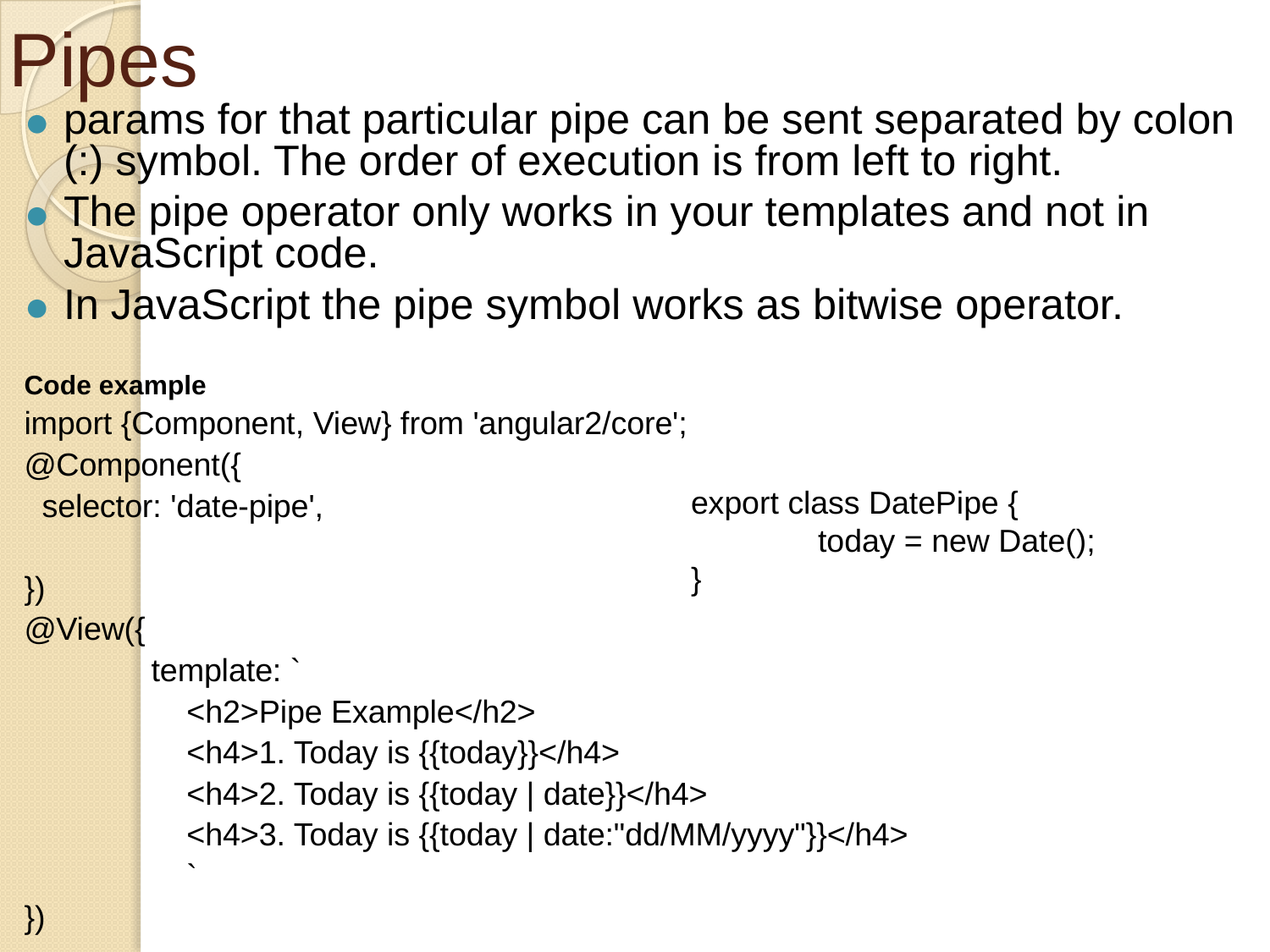

# Pipes
params for that particular pipe can be sent separated by colon (:) symbol. The order of execution is from left to right.
The pipe operator only works in your templates and not in JavaScript code.
In JavaScript the pipe symbol works as bitwise operator.

Code example
import {Component, View} from 'angular2/core';
@Component({
  selector: 'date-pipe',

})
@View({
	template: `
	    <h2>Pipe Example</h2>
	    <h4>1. Today is {{today}}</h4>
	    <h4>2. Today is {{today | date}}</h4>
	    <h4>3. Today is {{today | date:"dd/MM/yyyy"}}</h4>
	    `
})
export class DatePipe {
	today = new Date();
}